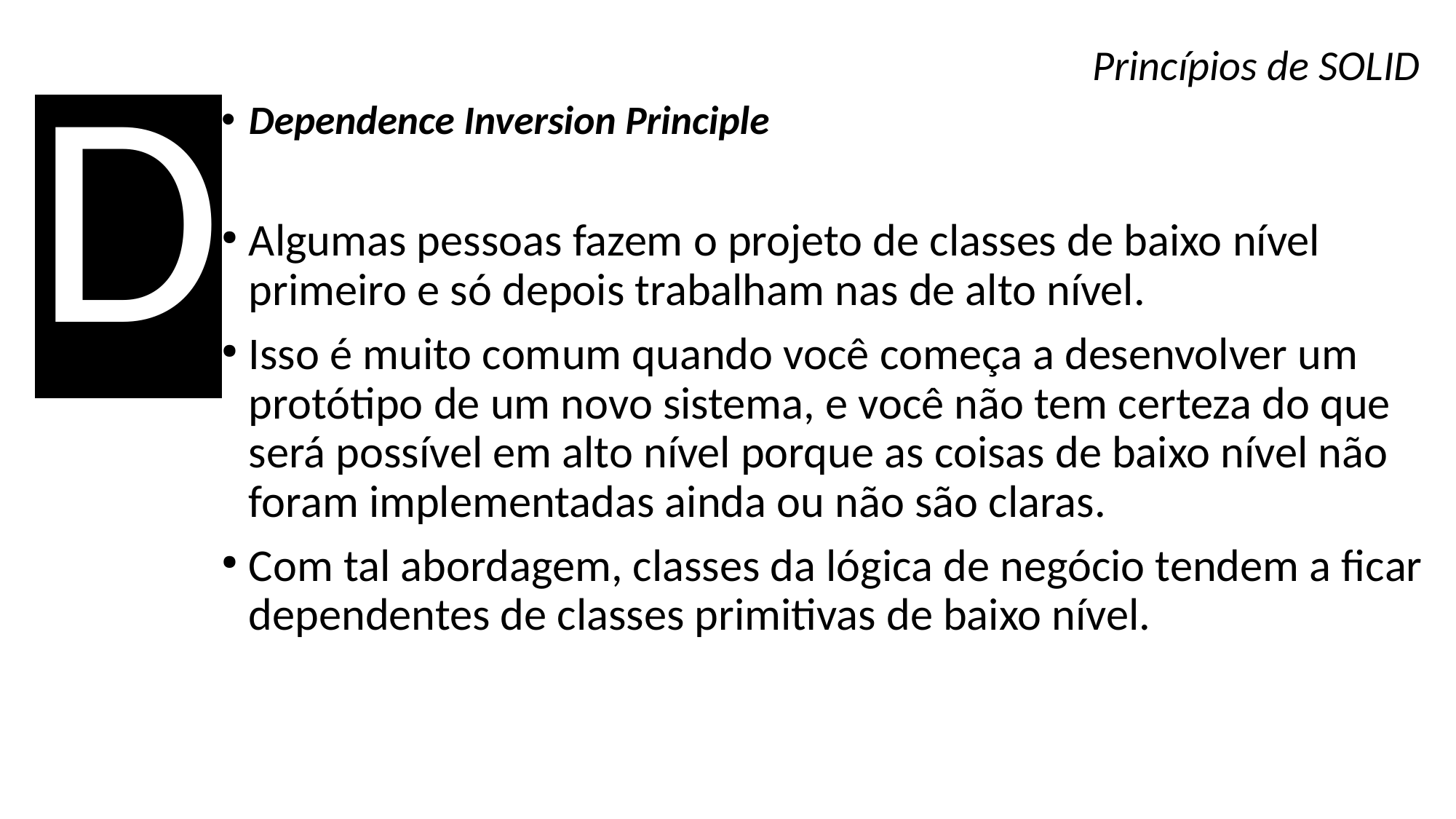

D
# Princípios de SOLID
Dependence Inversion Principle

Algumas pessoas fazem o projeto de classes de baixo nível primeiro e só depois trabalham nas de alto nível.
Isso é muito comum quando você começa a desenvolver um protótipo de um novo sistema, e você não tem certeza do que será possível em alto nível porque as coisas de baixo nível não foram implementadas ainda ou não são claras.
Com tal abordagem, classes da lógica de negócio tendem a ficar dependentes de classes primitivas de baixo nível.